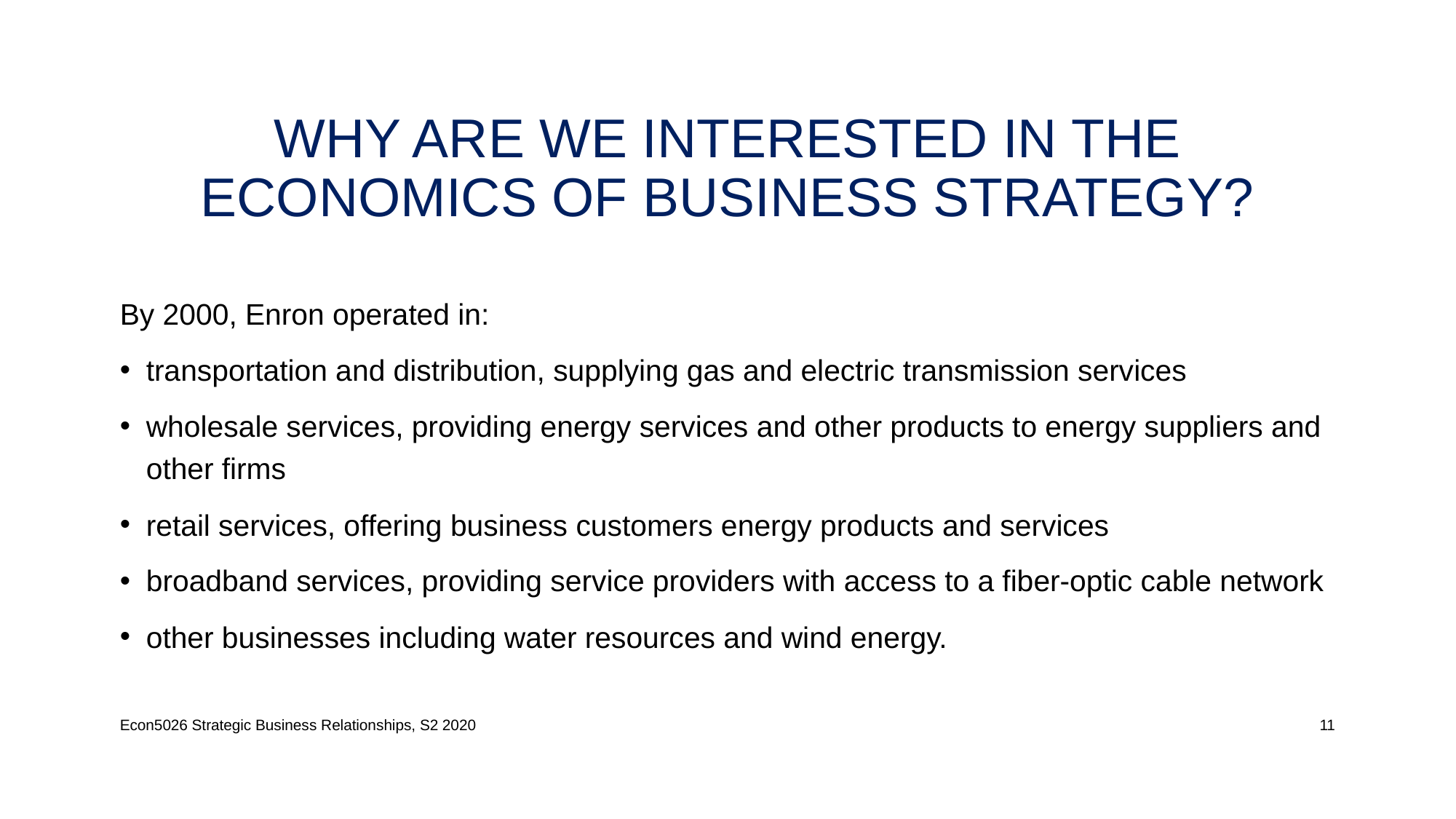

# WHY ARE WE INTERESTED In the Economics of Business strategy?
By 2000, Enron operated in:
transportation and distribution, supplying gas and electric transmission services
wholesale services, providing energy services and other products to energy suppliers and other firms
retail services, offering business customers energy products and services
broadband services, providing service providers with access to a fiber-optic cable network
other businesses including water resources and wind energy.

Econ5026 Strategic Business Relationships, S2 2020
11